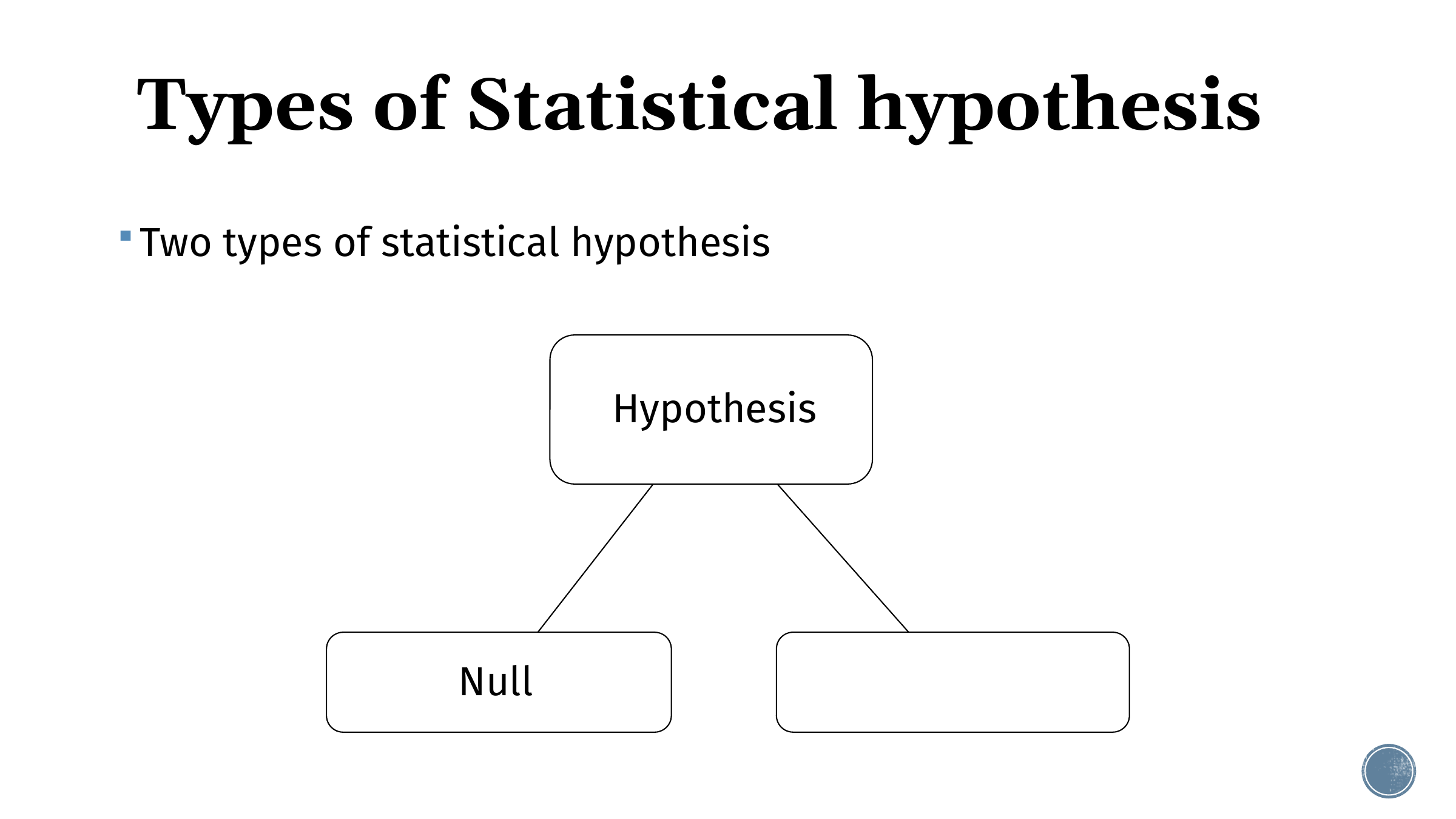

# Types of Statistical hypothesis
Two types of statistical hypothesis

Hypothesis

Null